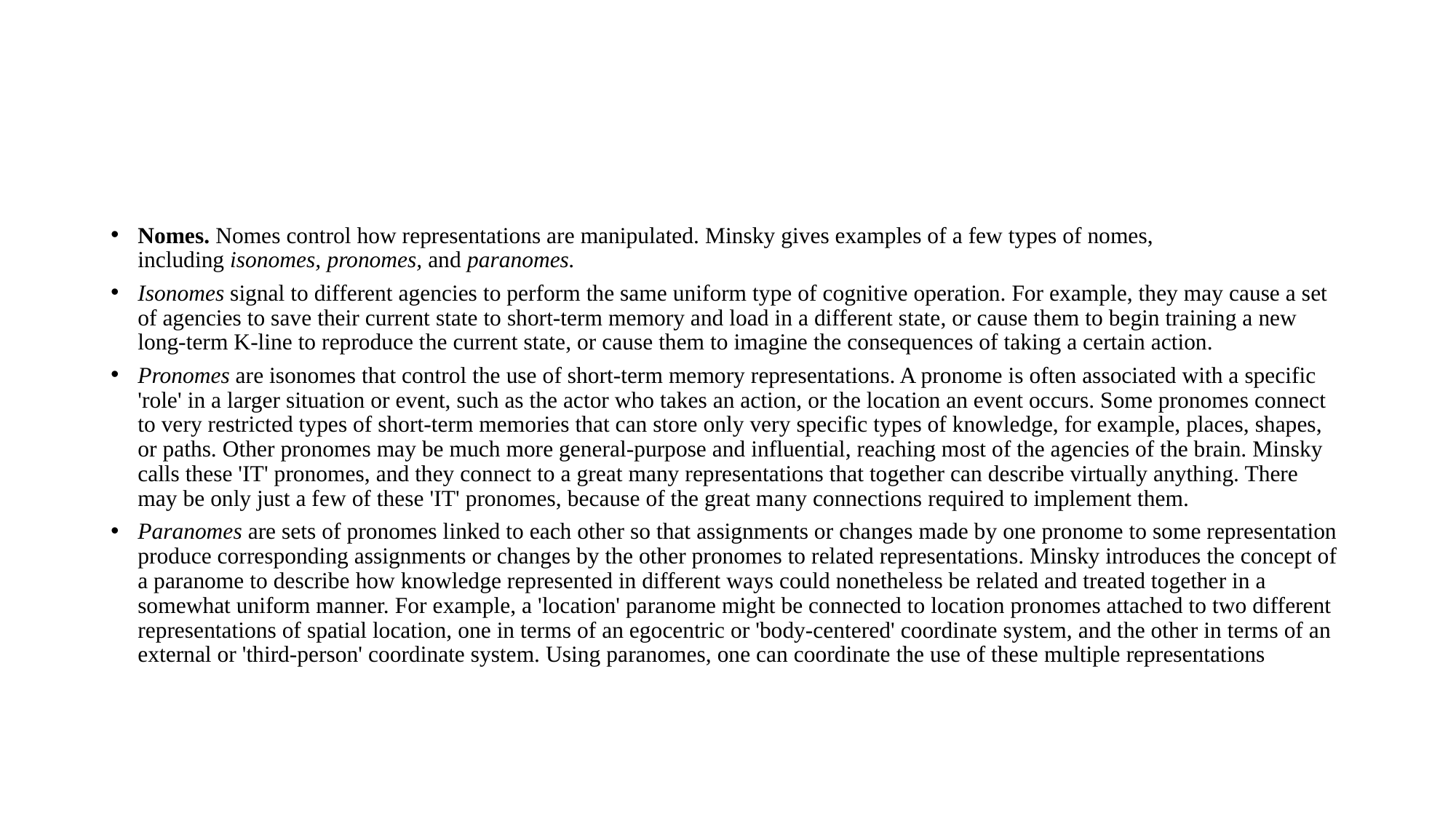

.
#
Nomes. Nomes control how representations are manipulated. Minsky gives examples of a few types of nomes, including isonomes, pronomes, and paranomes.
Isonomes signal to different agencies to perform the same uniform type of cognitive operation. For example, they may cause a set of agencies to save their current state to short-term memory and load in a different state, or cause them to begin training a new long-term K-line to reproduce the current state, or cause them to imagine the consequences of taking a certain action.
Pronomes are isonomes that control the use of short-term memory representations. A pronome is often associated with a specific 'role' in a larger situation or event, such as the actor who takes an action, or the location an event occurs. Some pronomes connect to very restricted types of short-term memories that can store only very specific types of knowledge, for example, places, shapes, or paths. Other pronomes may be much more general-purpose and influential, reaching most of the agencies of the brain. Minsky calls these 'IT' pronomes, and they connect to a great many representations that together can describe virtually anything. There may be only just a few of these 'IT' pronomes, because of the great many connections required to implement them.
Paranomes are sets of pronomes linked to each other so that assignments or changes made by one pronome to some representation produce corresponding assignments or changes by the other pronomes to related representations. Minsky introduces the concept of a paranome to describe how knowledge represented in different ways could nonetheless be related and treated together in a somewhat uniform manner. For example, a 'location' paranome might be connected to location pronomes attached to two different representations of spatial location, one in terms of an egocentric or 'body-centered' coordinate system, and the other in terms of an external or 'third-person' coordinate system. Using paranomes, one can coordinate the use of these multiple representations